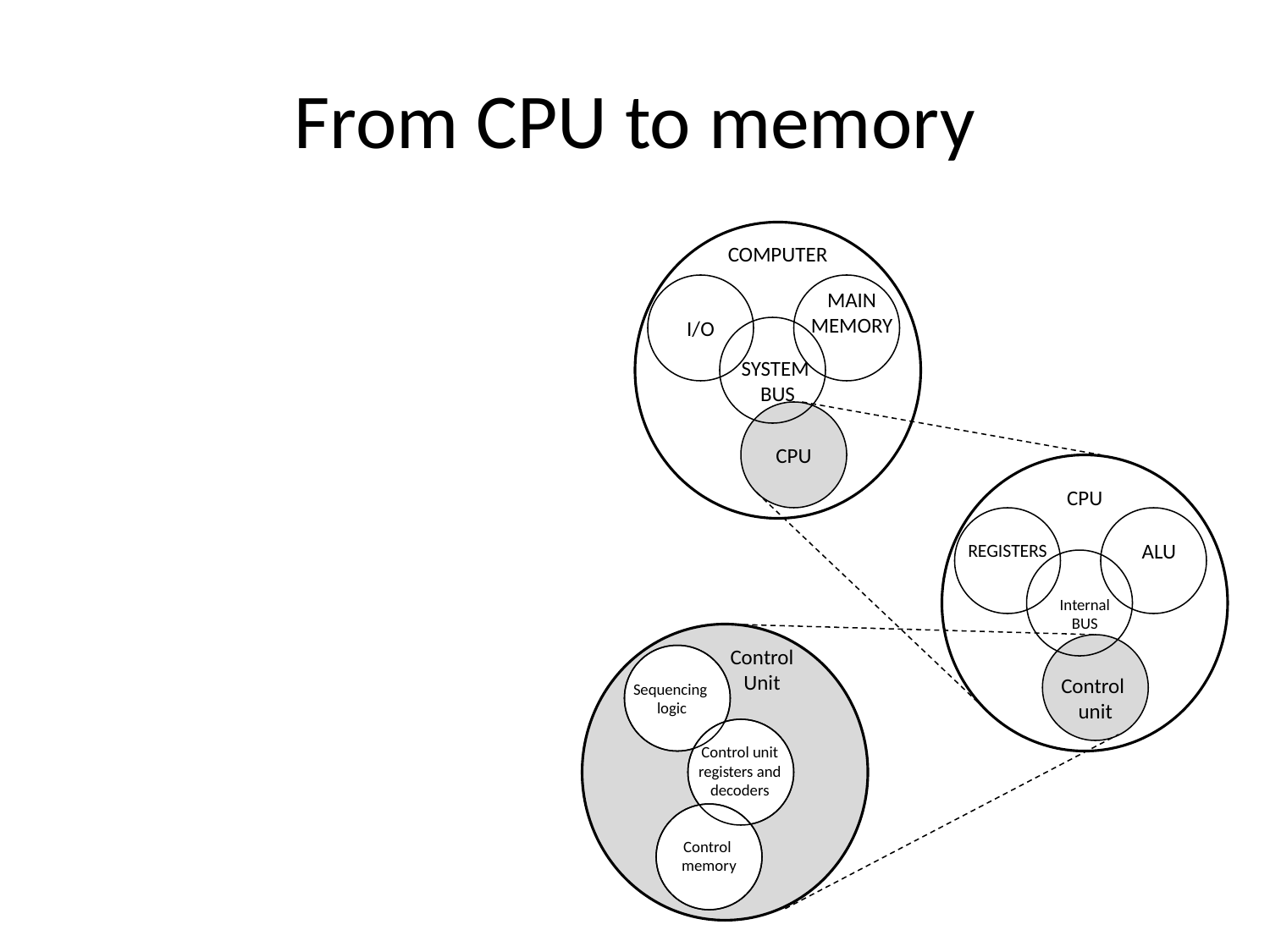

# From CPU to memory

COMPUTER

MAIN MEMORY
I/O

SYSTEM
BUS

CPU

CPU

REGISTERS
ALU

Internal
BUS

Control
Unit
Sequencing
logic
Control
unit

Control unit registers and decoders

Control
memory